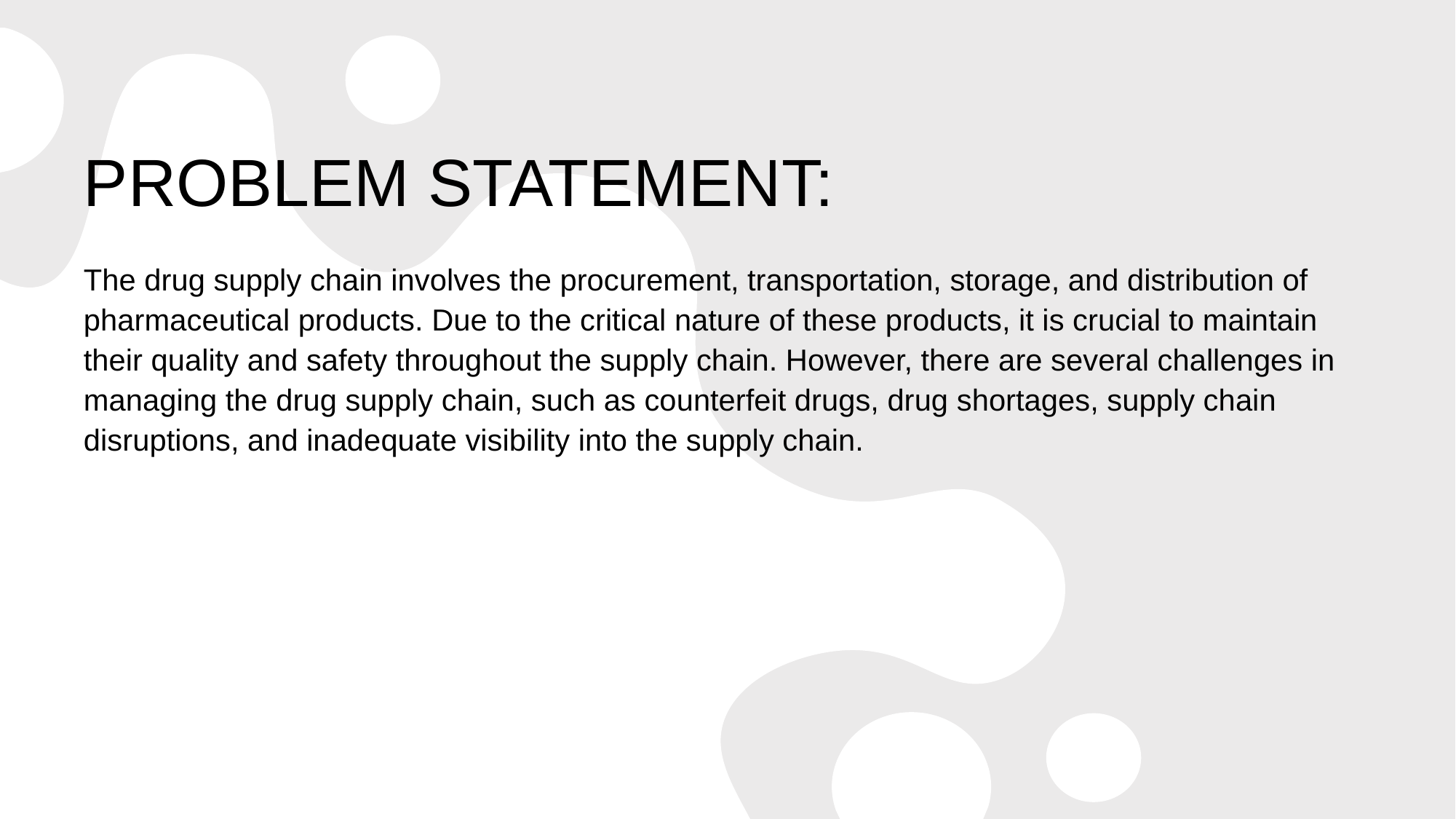

# PROBLEM STATEMENT:
The drug supply chain involves the procurement, transportation, storage, and distribution of pharmaceutical products. Due to the critical nature of these products, it is crucial to maintain their quality and safety throughout the supply chain. However, there are several challenges in managing the drug supply chain, such as counterfeit drugs, drug shortages, supply chain disruptions, and inadequate visibility into the supply chain.